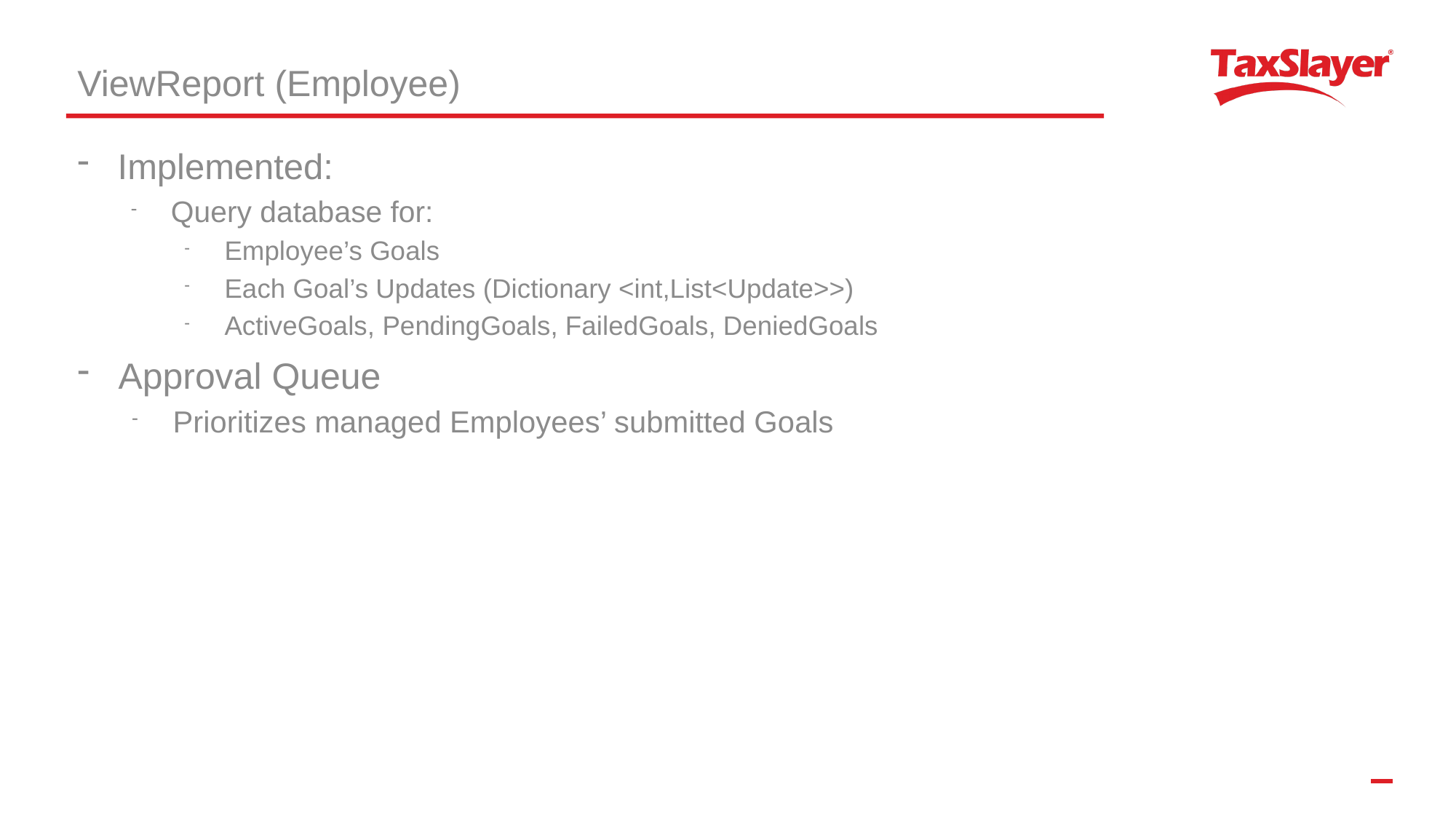

ViewReport (Employee)
Implemented:
Query database for:
Employee’s Goals
Each Goal’s Updates (Dictionary <int,List<Update>>)
ActiveGoals, PendingGoals, FailedGoals, DeniedGoals
Approval Queue
Prioritizes managed Employees’ submitted Goals